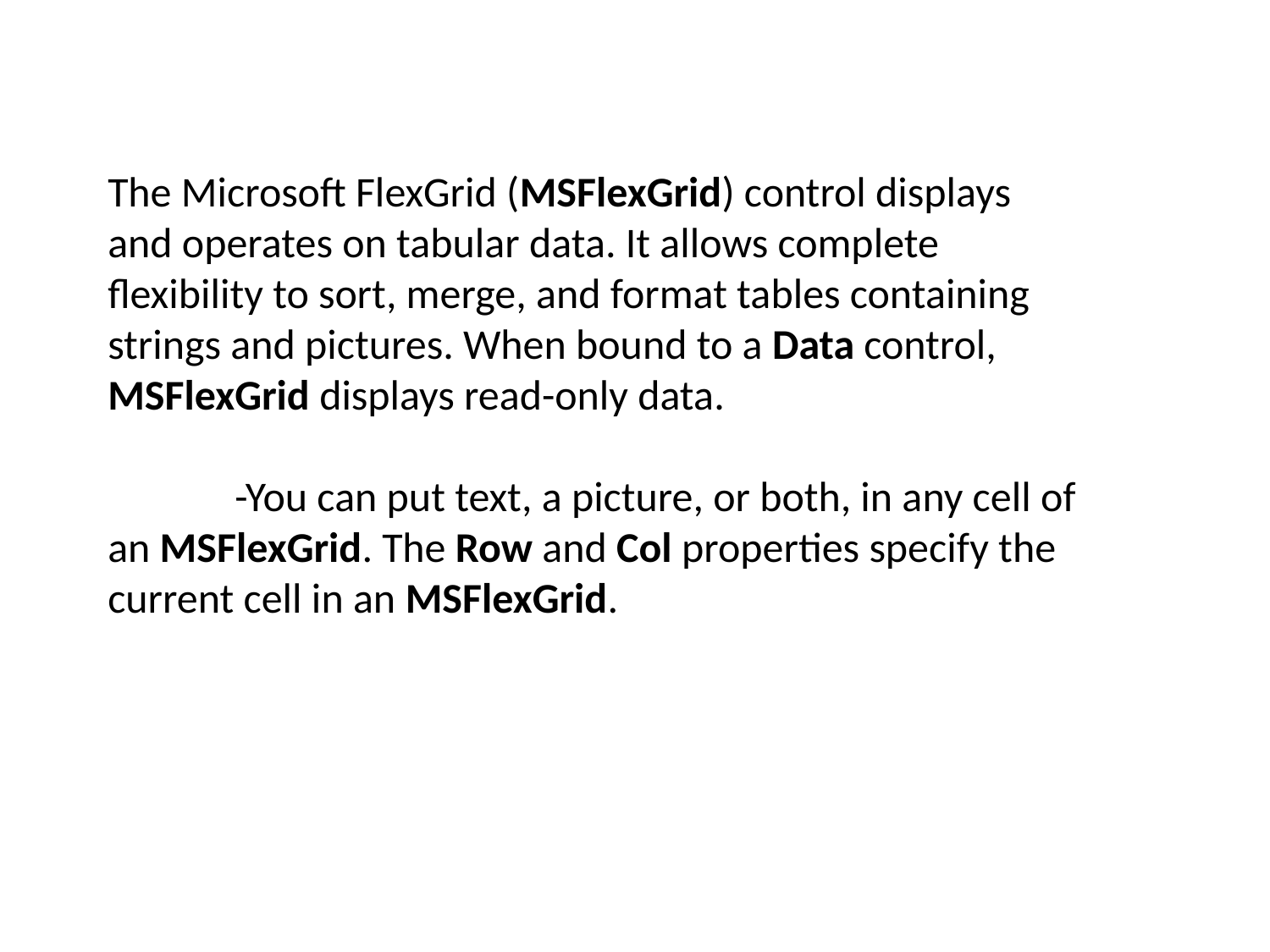

The Microsoft FlexGrid (MSFlexGrid) control displays and operates on tabular data. It allows complete flexibility to sort, merge, and format tables containing strings and pictures. When bound to a Data control, MSFlexGrid displays read-only data.

    	-You can put text, a picture, or both, in any cell of an MSFlexGrid. The Row and Col properties specify the current cell in an MSFlexGrid.